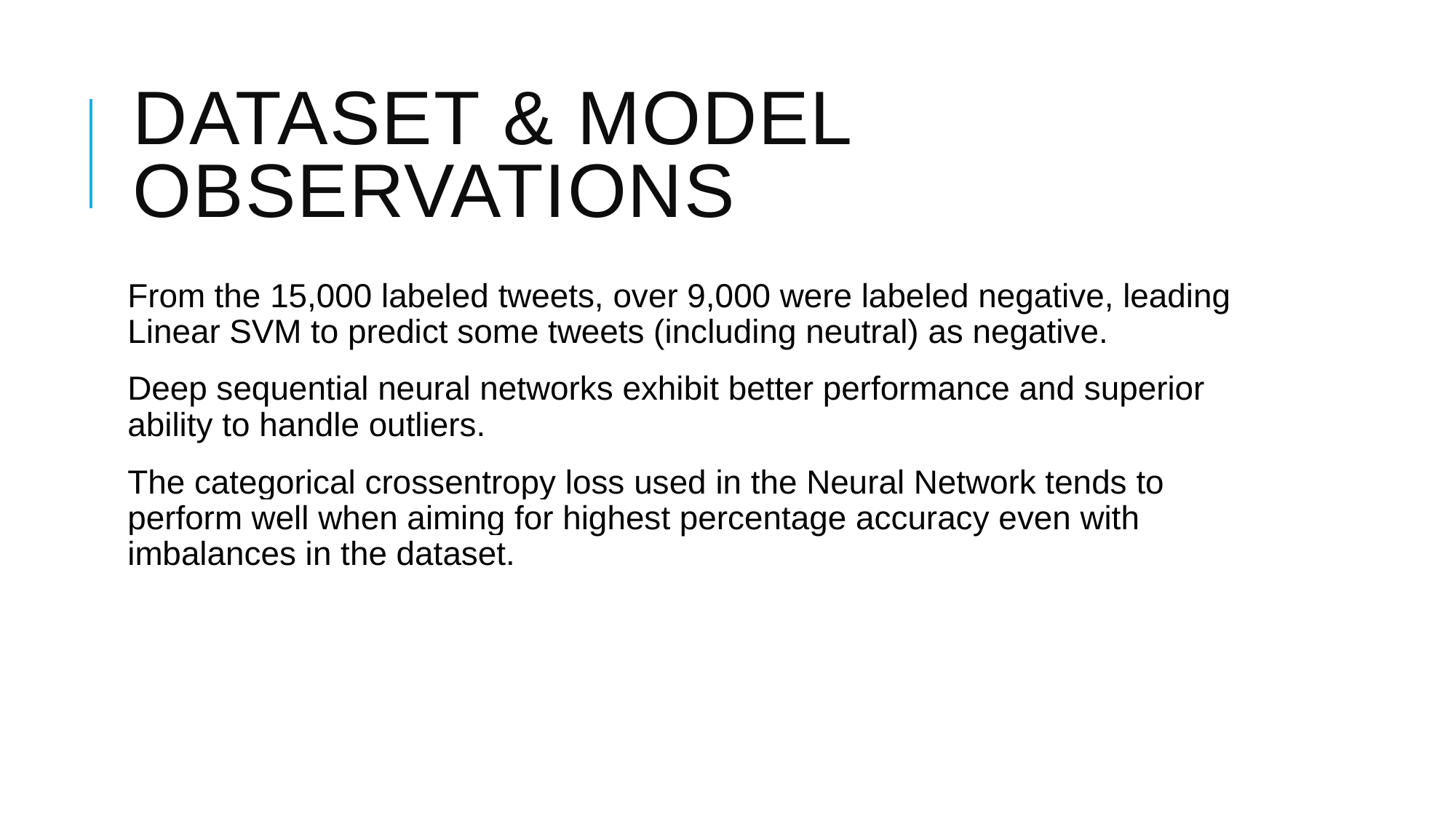

# Dataset & Model Observations
From the 15,000 labeled tweets, over 9,000 were labeled negative, leading Linear SVM to predict some tweets (including neutral) as negative.
Deep sequential neural networks exhibit better performance and superior ability to handle outliers.
The categorical crossentropy loss used in the Neural Network tends to perform well when aiming for highest percentage accuracy even with imbalances in the dataset.